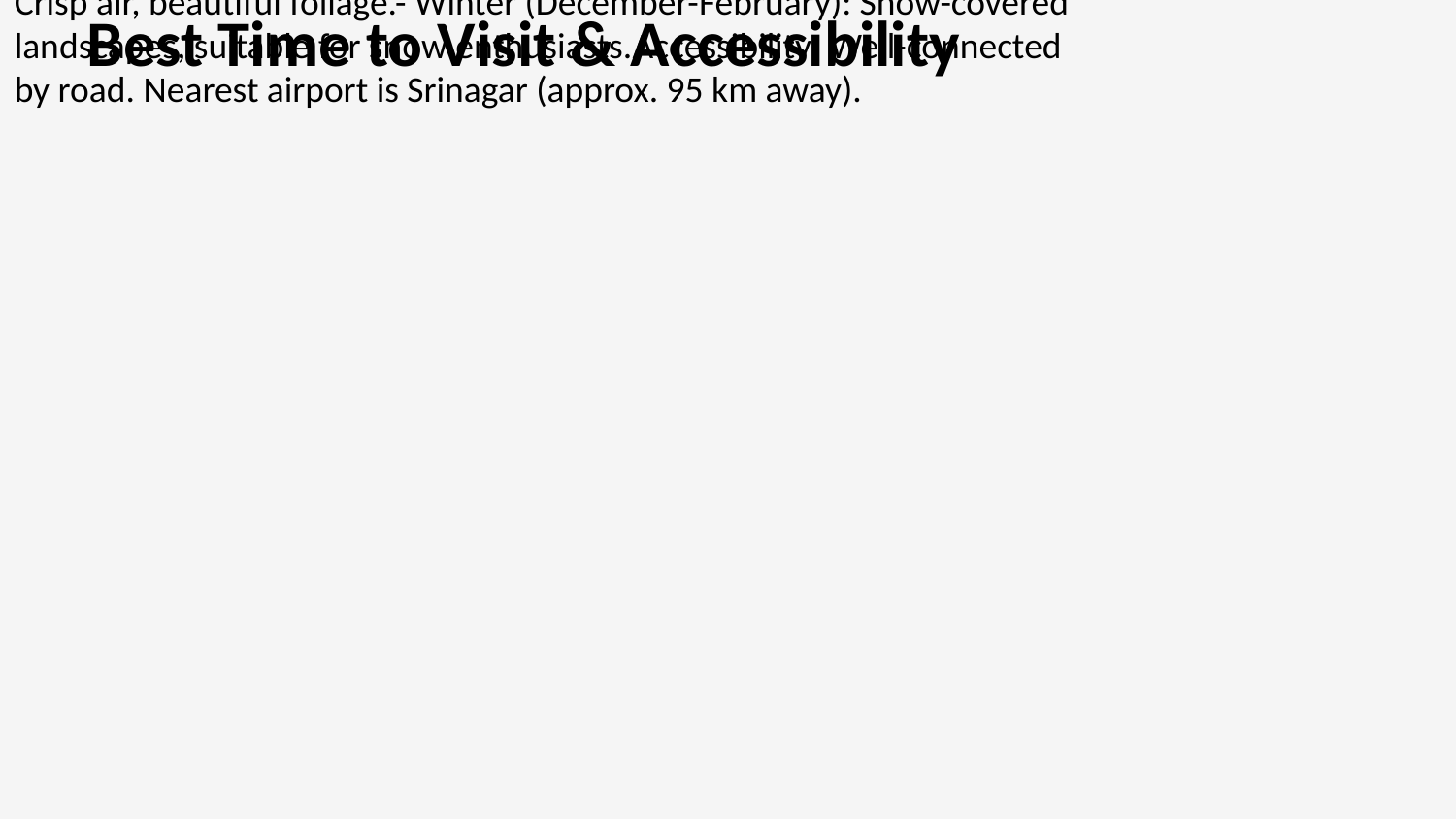

Ideal visiting times vary:- Summer (March-June): Pleasant weather, ideal for sightseeing and trekking.- Autumn (September-November): Crisp air, beautiful foliage.- Winter (December-February): Snow-covered landscapes, suitable for snow enthusiasts.Accessibility: Well-connected by road. Nearest airport is Srinagar (approx. 95 km away).
Best Time to Visit & Accessibility